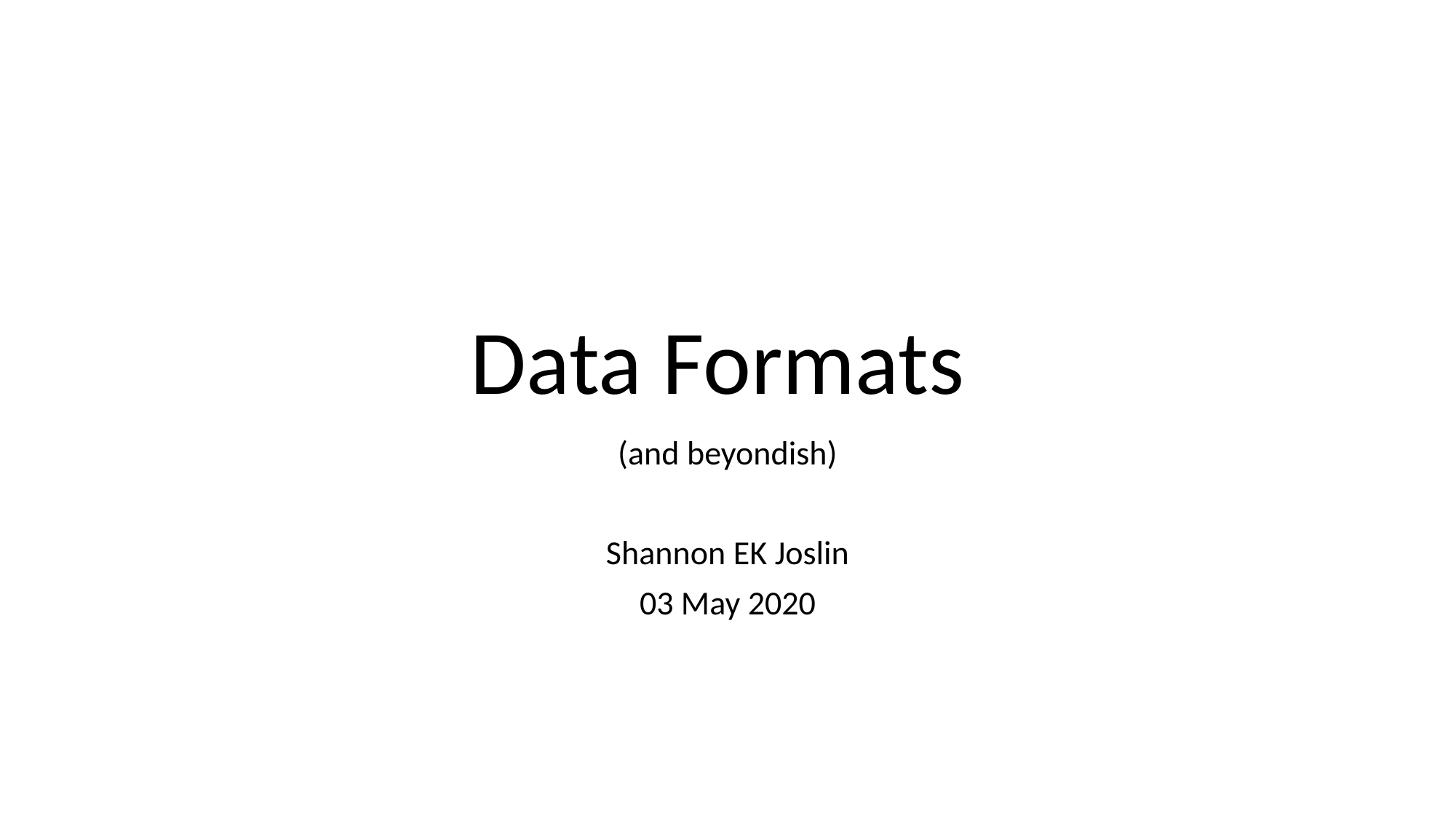

# Data Formats
(and beyondish)

Shannon EK Joslin
03 May 2020